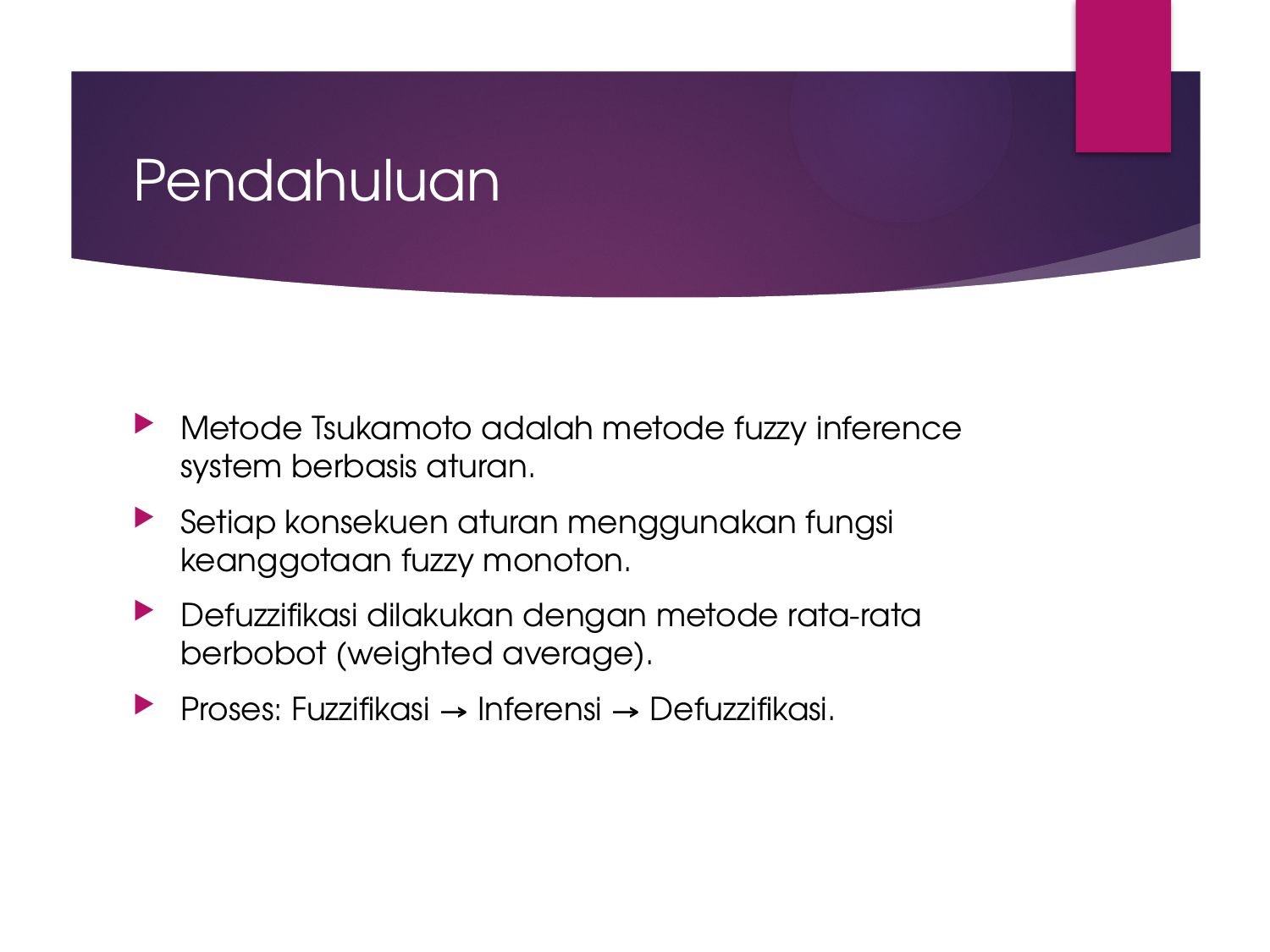

# Pendahuluan

Metode Tsukamoto adalah metode fuzzy inference system berbasis aturan.
Setiap konsekuen aturan menggunakan fungsi keanggotaan fuzzy monoton.
Defuzzifikasi dilakukan dengan metode rata-rata berbobot (weighted average).
Proses: Fuzzifikasi → Inferensi → Defuzzifikasi.